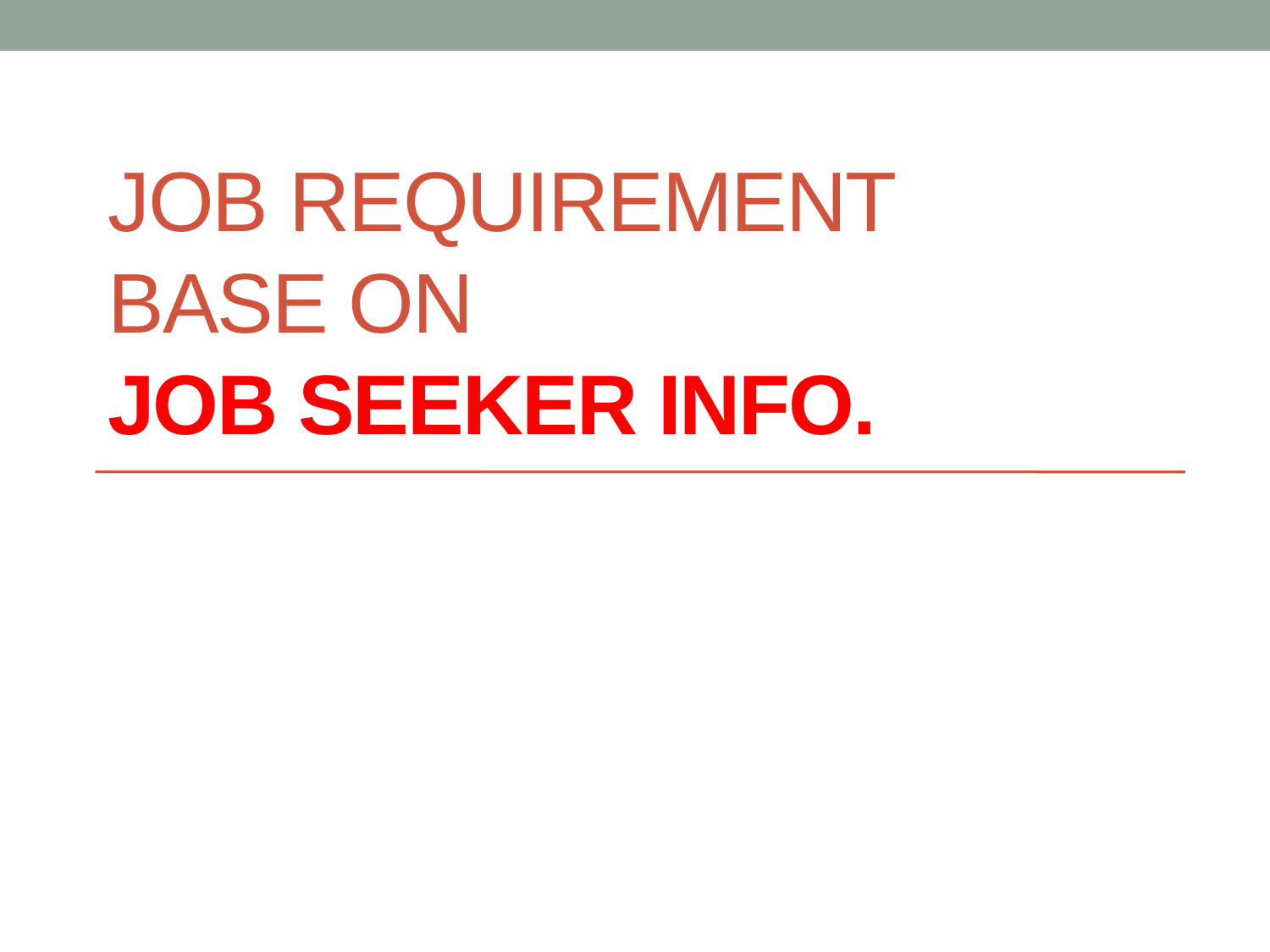

# Job Requirement base on job seeker INFO.